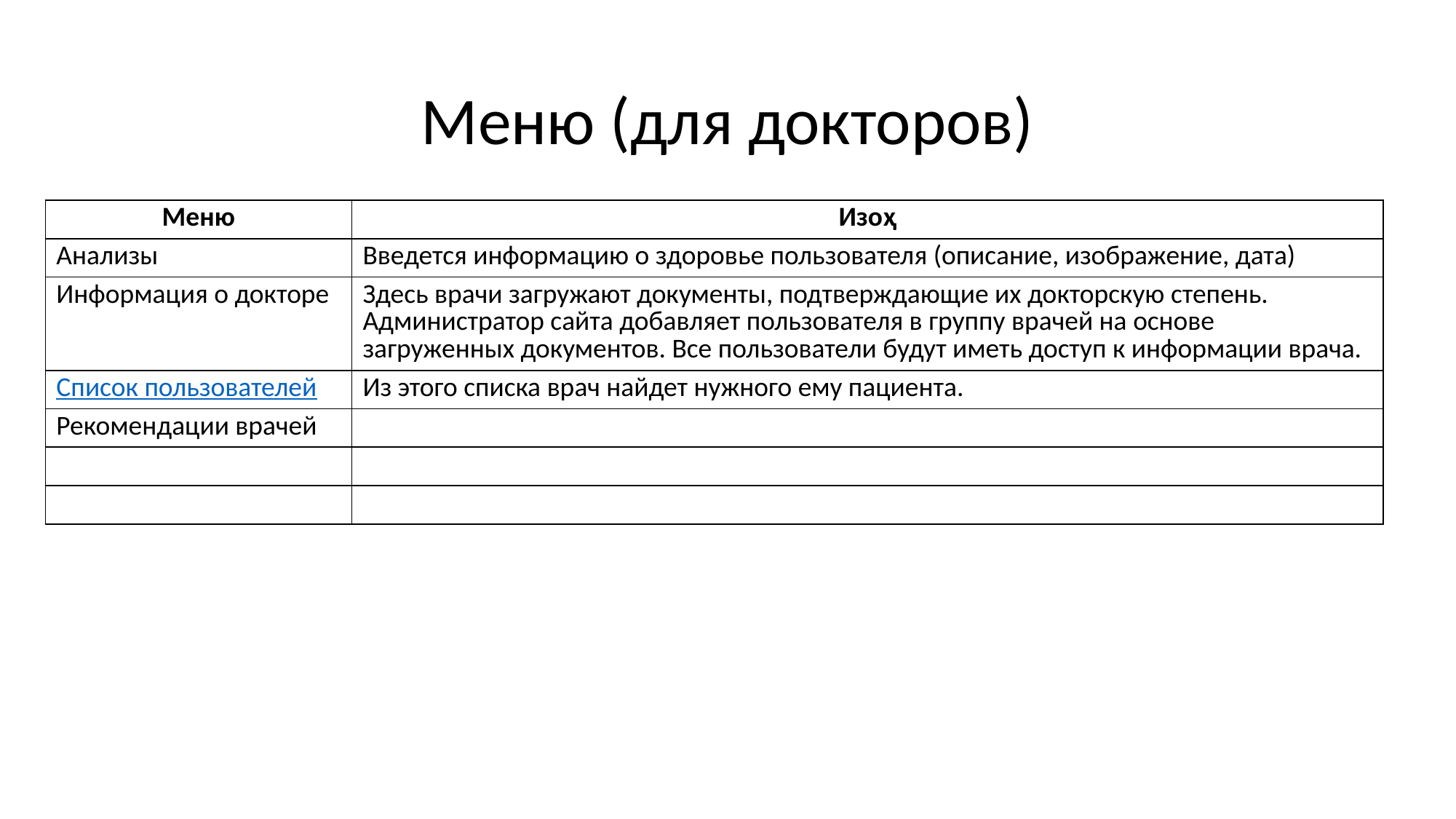

# Меню (для докторов)
| Меню | Изоҳ |
| --- | --- |
| Анализы | Введется информацию о здоровье пользователя (описание, изображение, дата) |
| Информация о докторе | Здесь врачи загружают документы, подтверждающие их докторскую степень. Администратор сайта добавляет пользователя в группу врачей на основе загруженных документов. Все пользователи будут иметь доступ к информации врача. |
| Список пользователей | Из этого списка врач найдет нужного ему пациента. |
| Рекомендации врачей |  |
|  |  |
|  |  |